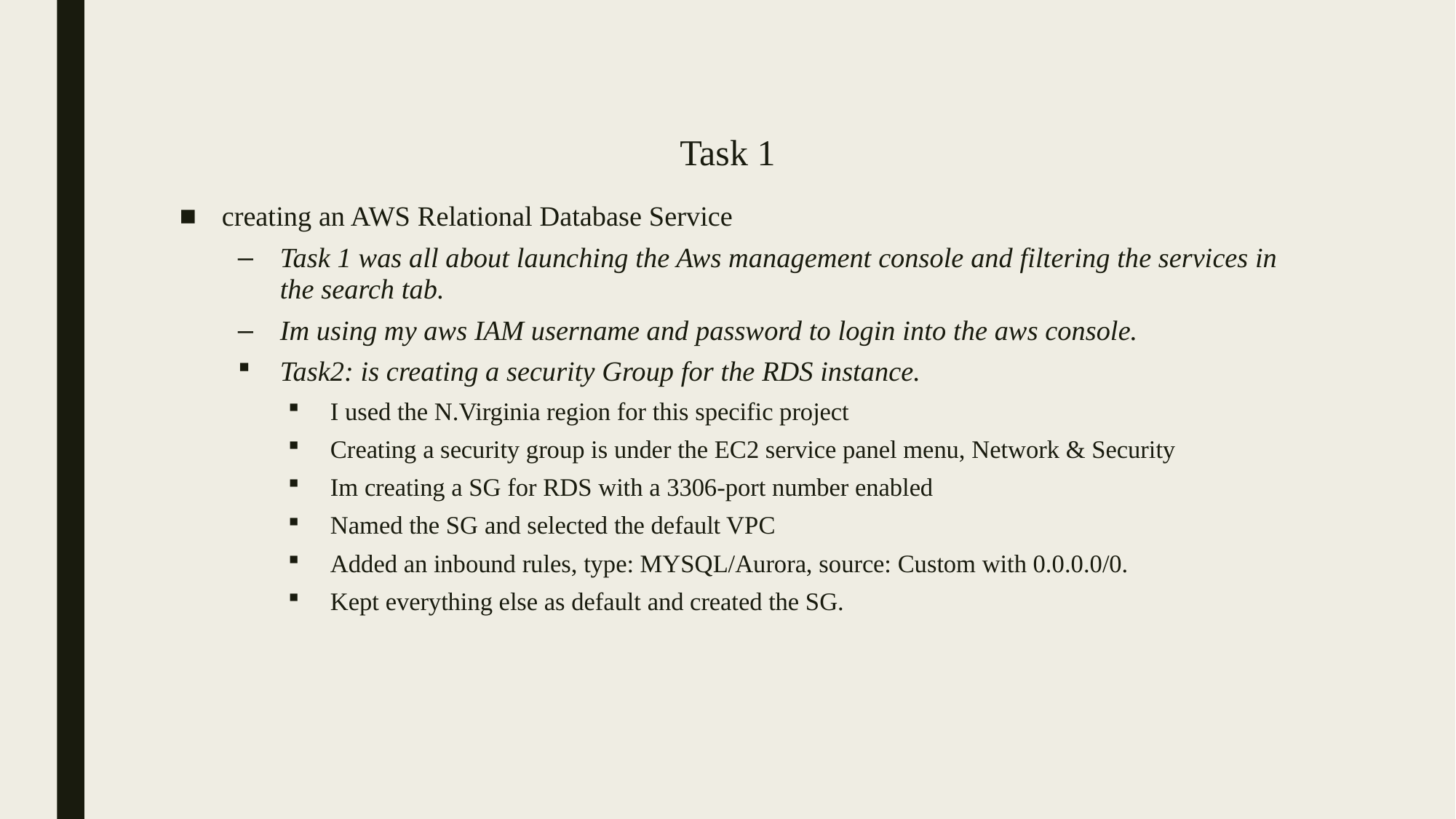

# Task 1
creating an AWS Relational Database Service
Task 1 was all about launching the Aws management console and filtering the services in the search tab.
Im using my aws IAM username and password to login into the aws console.
Task2: is creating a security Group for the RDS instance.
I used the N.Virginia region for this specific project
Creating a security group is under the EC2 service panel menu, Network & Security
Im creating a SG for RDS with a 3306-port number enabled
Named the SG and selected the default VPC
Added an inbound rules, type: MYSQL/Aurora, source: Custom with 0.0.0.0/0.
Kept everything else as default and created the SG.